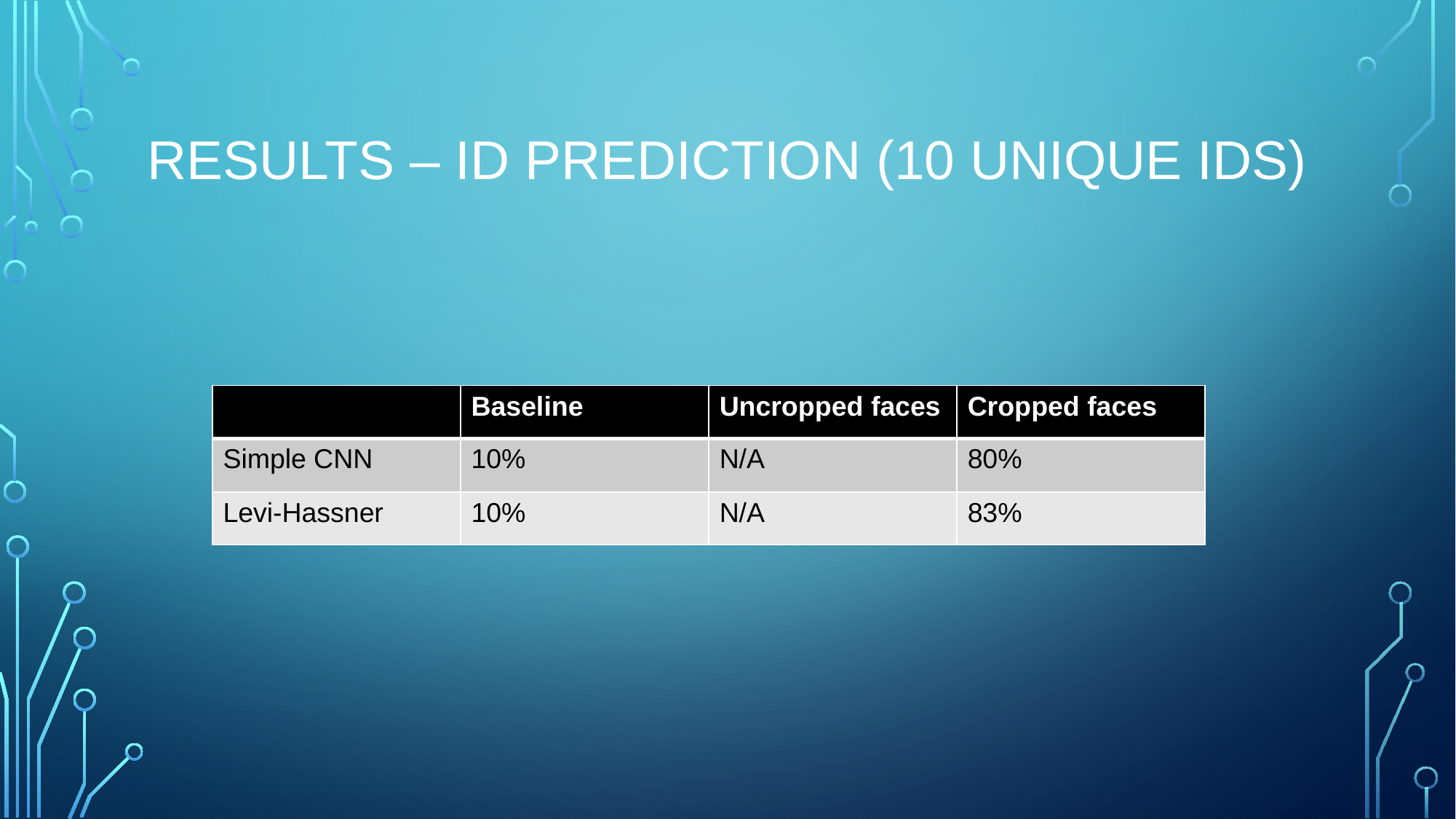

# Results – Id prediction (10 unique ids)
|  | Baseline | Uncropped faces | Cropped faces |
| --- | --- | --- | --- |
| Simple CNN | 10% | N/A | 80% |
| Levi-Hassner | 10% | N/A | 83% |